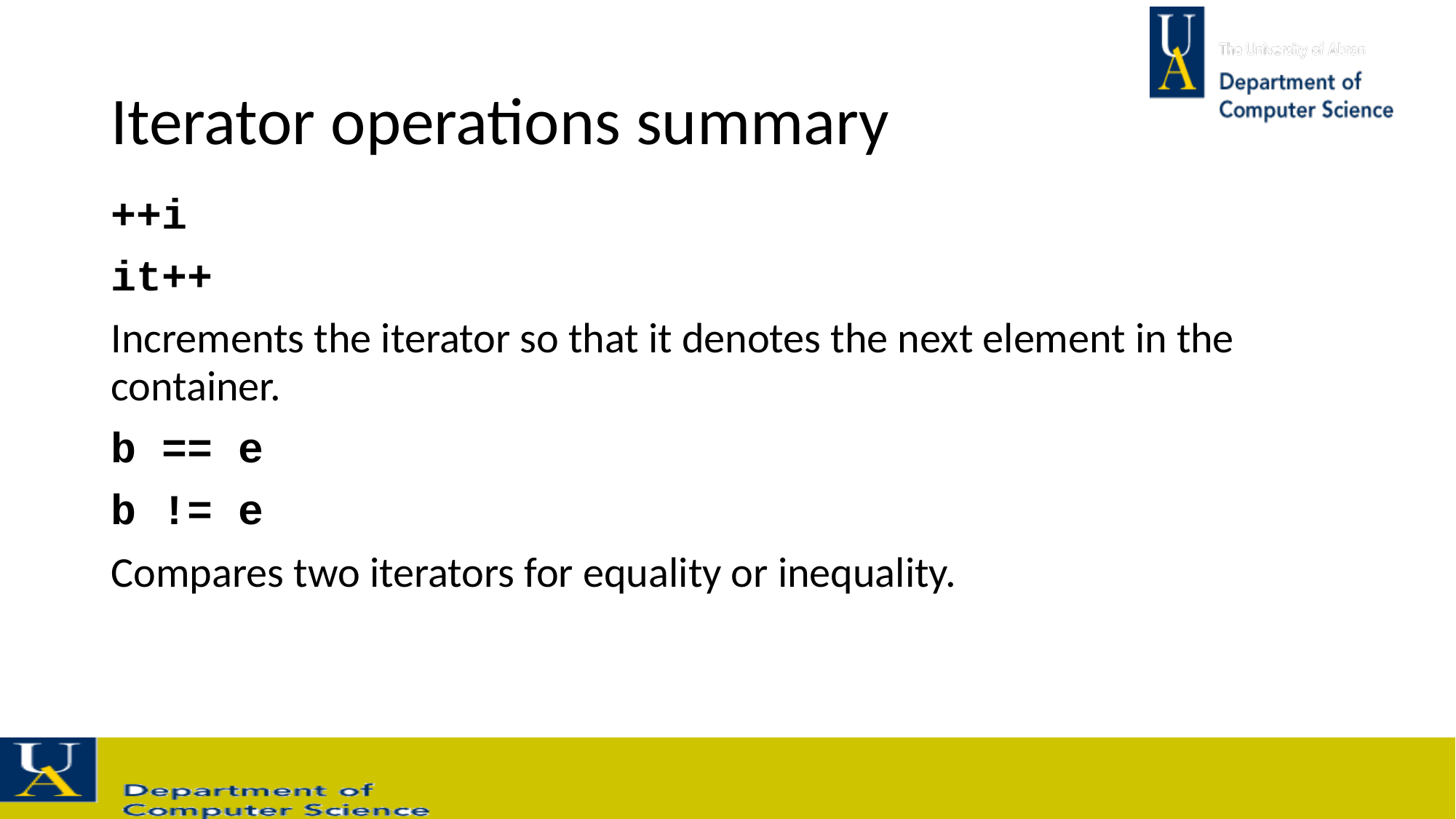

# Iterator operations summary
++i
it++
Increments the iterator so that it denotes the next element in the container.
b == e
b != e
Compares two iterators for equality or inequality.